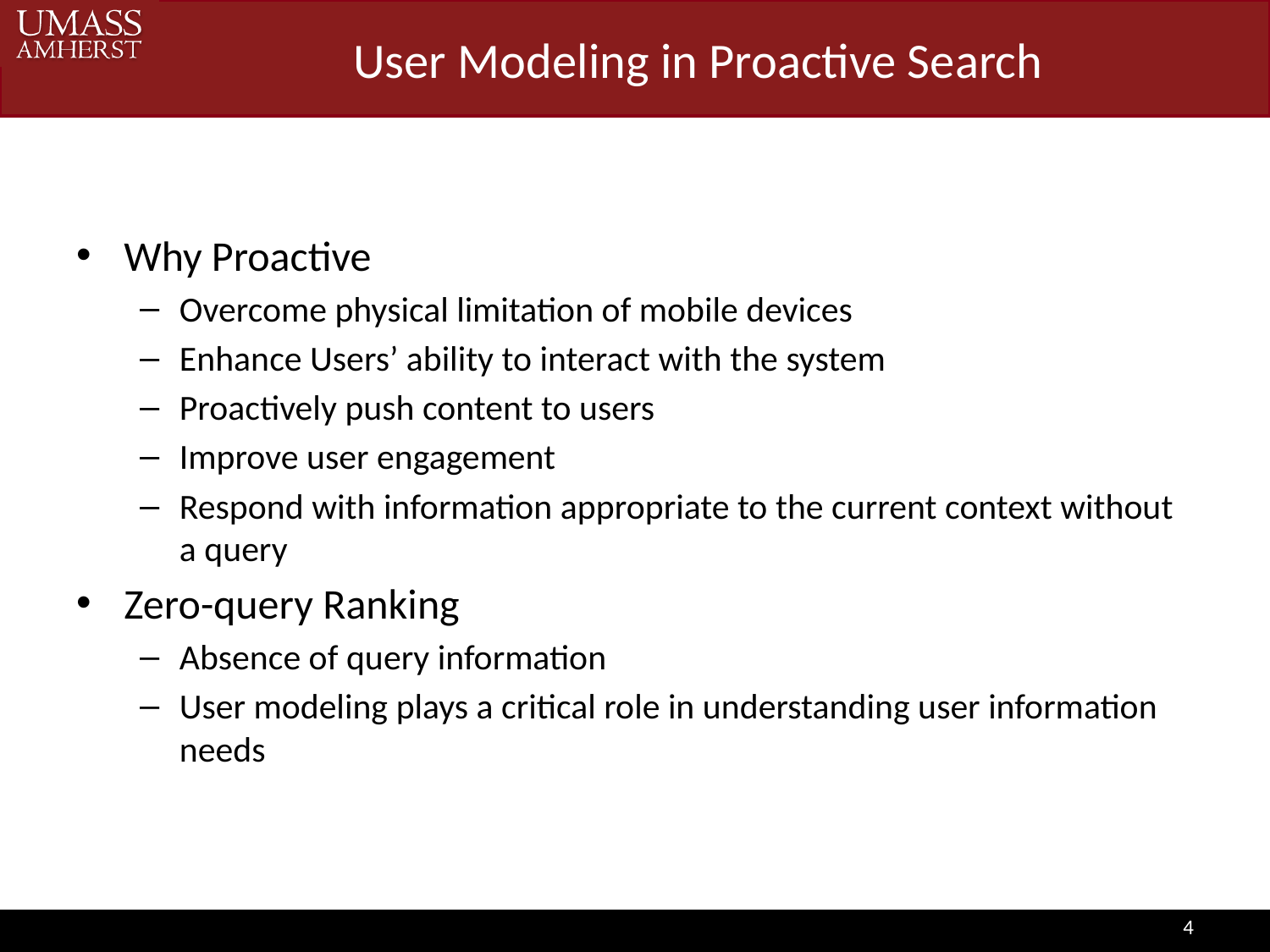

# User Modeling in Proactive Search
Why Proactive
Overcome physical limitation of mobile devices
Enhance Users’ ability to interact with the system
Proactively push content to users
Improve user engagement
Respond with information appropriate to the current context without a query
Zero-query Ranking
Absence of query information
User modeling plays a critical role in understanding user information needs

4